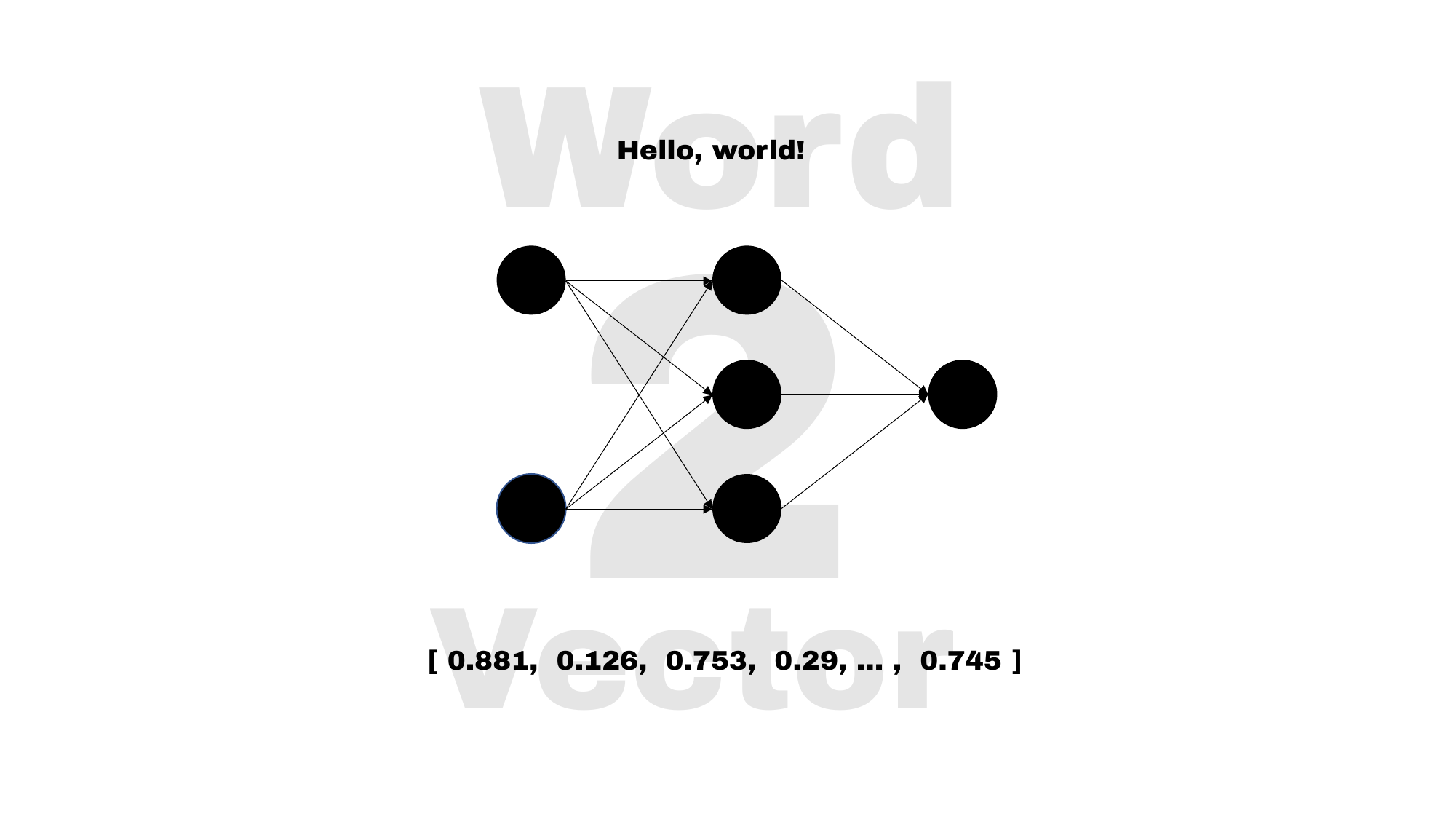

Word
Hello, world!
2

Vector
[ 0.881,  0.126,  0.753,  0.29, … ,  0.745 ]